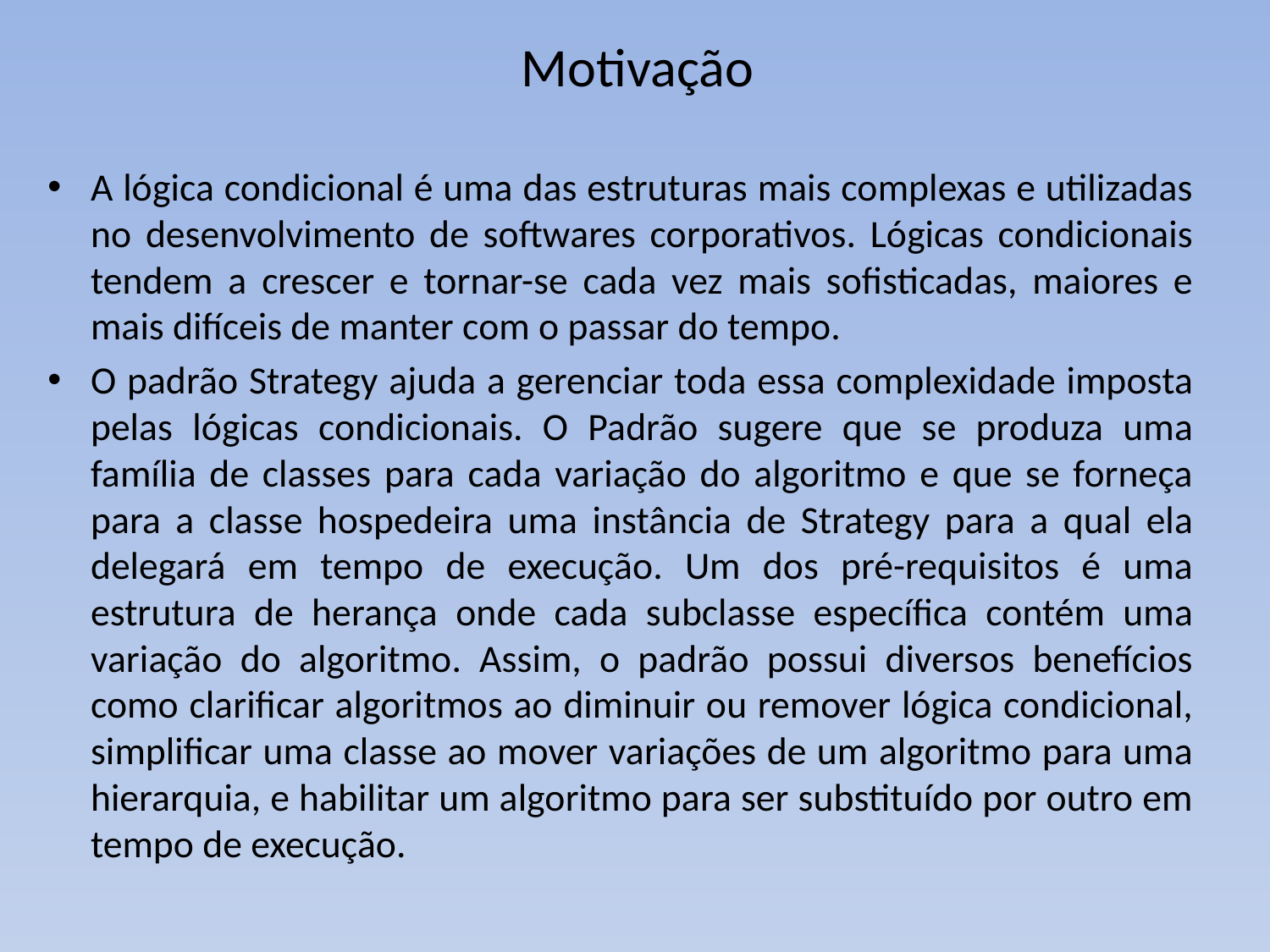

# Motivação
A lógica condicional é uma das estruturas mais complexas e utilizadas no desenvolvimento de softwares corporativos. Lógicas condicionais tendem a crescer e tornar-se cada vez mais sofisticadas, maiores e mais difíceis de manter com o passar do tempo.
O padrão Strategy ajuda a gerenciar toda essa complexidade imposta pelas lógicas condicionais. O Padrão sugere que se produza uma família de classes para cada variação do algoritmo e que se forneça para a classe hospedeira uma instância de Strategy para a qual ela delegará em tempo de execução. Um dos pré-requisitos é uma estrutura de herança onde cada subclasse específica contém uma variação do algoritmo. Assim, o padrão possui diversos benefícios como clarificar algoritmos ao diminuir ou remover lógica condicional, simplificar uma classe ao mover variações de um algoritmo para uma hierarquia, e habilitar um algoritmo para ser substituído por outro em tempo de execução.